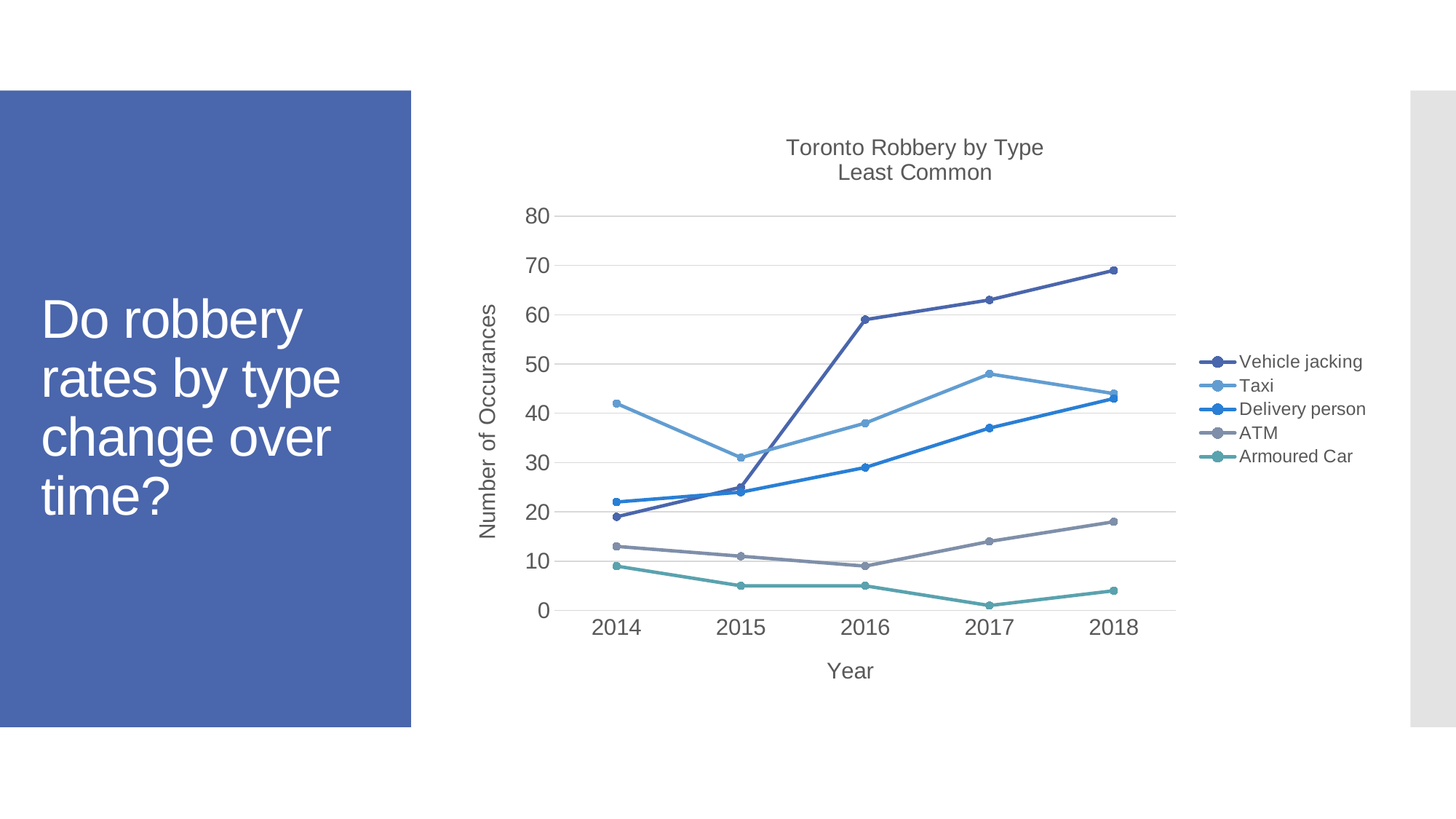

### Chart: Toronto Robbery by Type
Least Common

| Category | Vehicle jacking | Taxi | Delivery person | ATM | Armoured Car |
|---|---|---|---|---|---|
| 2014 | 19.0 | 42.0 | 22.0 | 13.0 | 9.0 |
| 2015 | 25.0 | 31.0 | 24.0 | 11.0 | 5.0 |
| 2016 | 59.0 | 38.0 | 29.0 | 9.0 | 5.0 |
| 2017 | 63.0 | 48.0 | 37.0 | 14.0 | 1.0 |
| 2018 | 69.0 | 44.0 | 43.0 | 18.0 | 4.0 |
# Do robbery rates by type change over time?